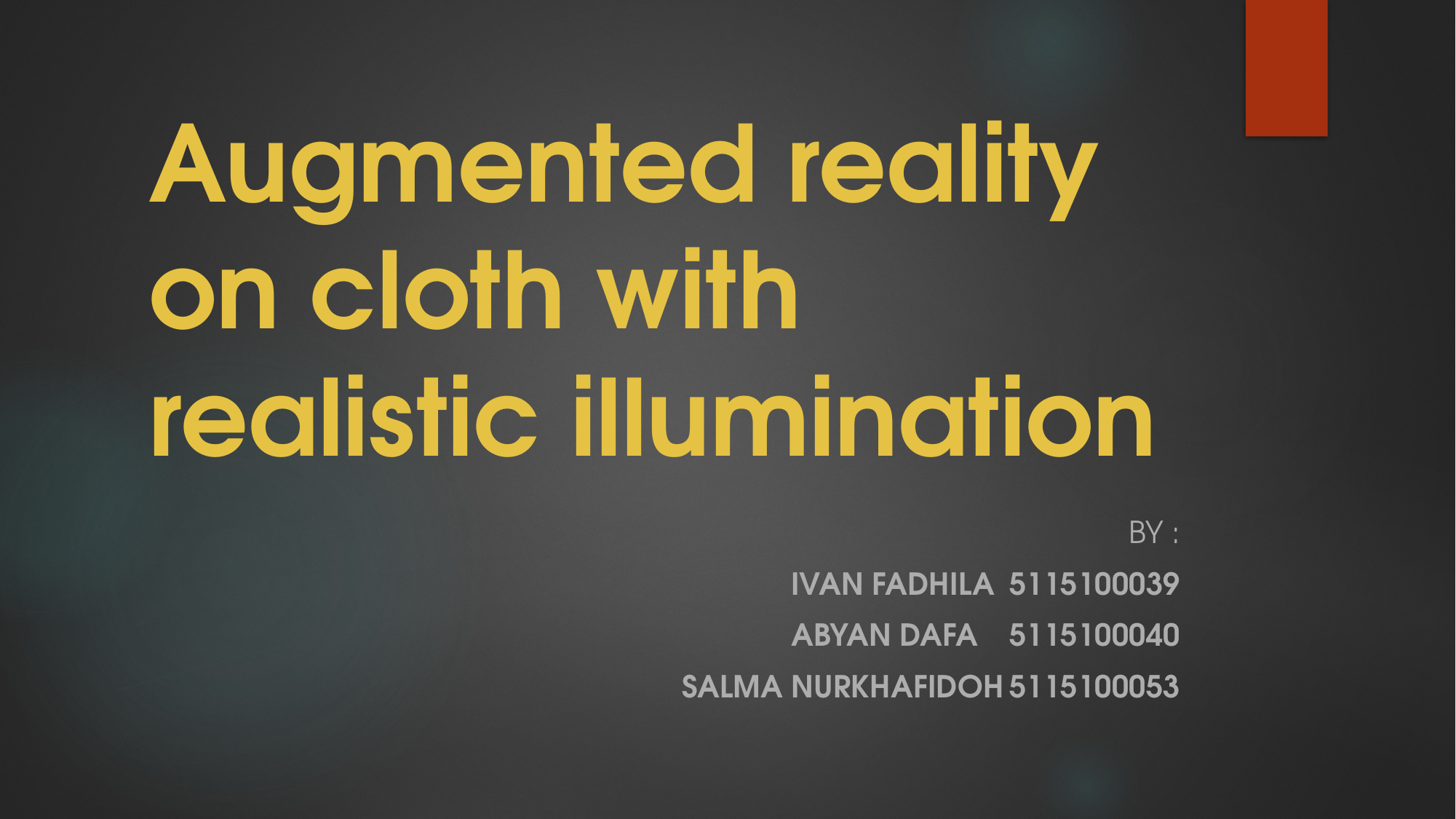

# Augmented reality on cloth with realistic illumination
By :
Ivan fadhila	5115100039
Abyan dafa	5115100040
Salma nurkhafidoh	5115100053